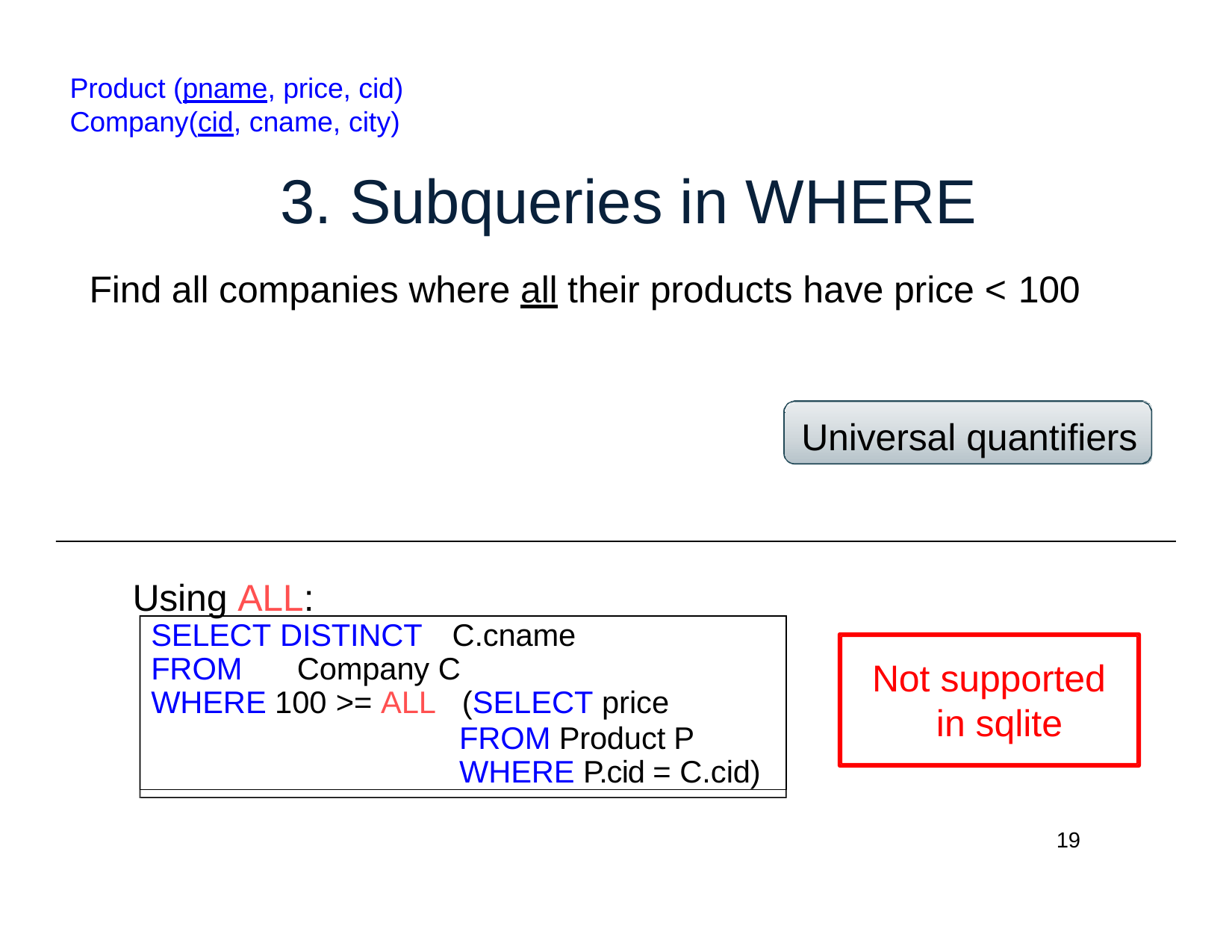

Product (pname, price, cid)  Company(cid, cname, city)
# 3. Subqueries in WHERE
Find all companies where all their products have price < 100

Universal quantifiers

Using ALL:

SELECT DISTINCT	C.cname
FROM	Company C
WHERE 100 >= ALL	(SELECT price
FROM Product P  WHERE P.cid = C.cid)

Not supported  in sqlite
19